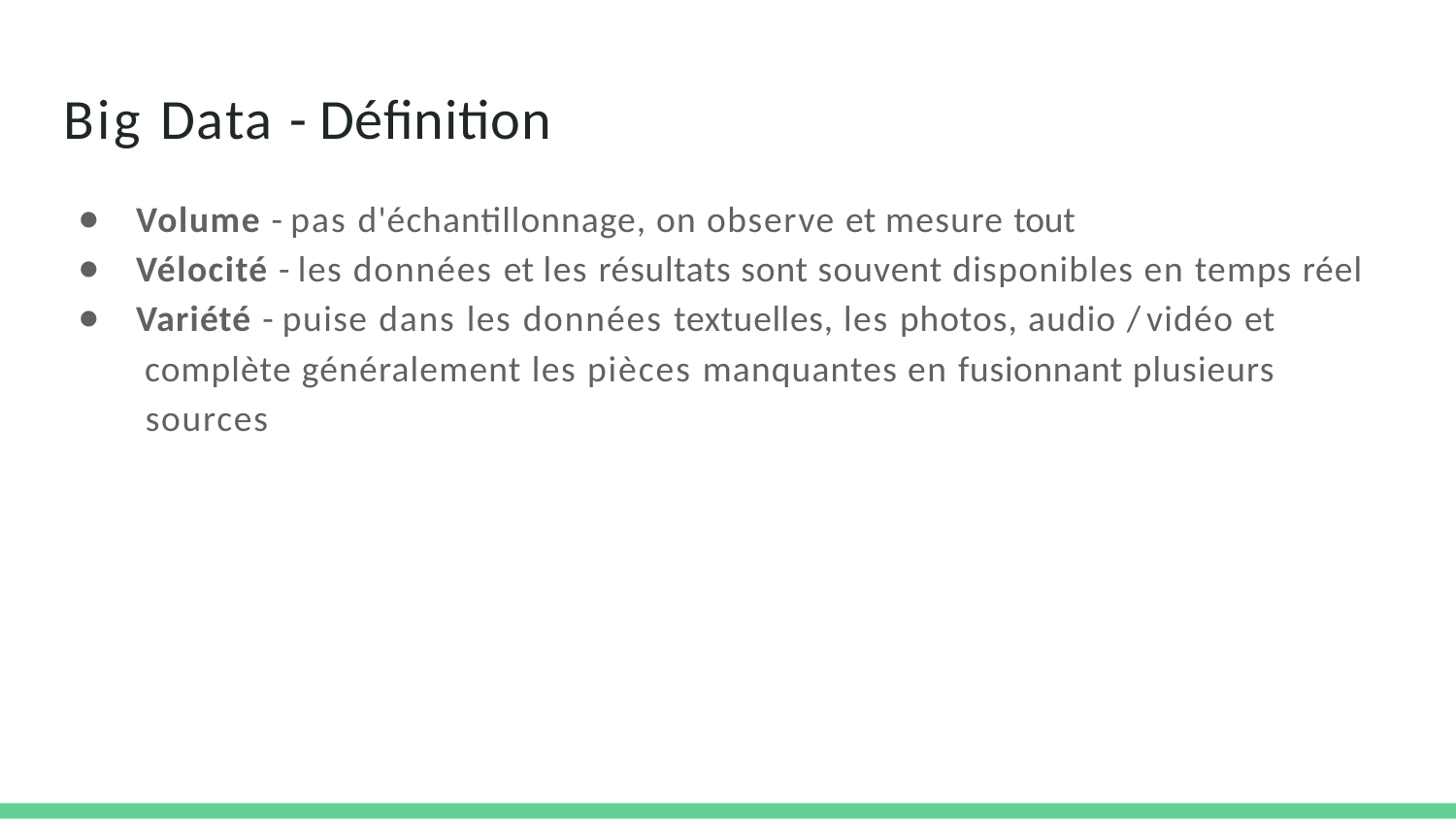

# Big Data - Définition
Volume - pas d'échantillonnage, on observe et mesure tout
Vélocité - les données et les résultats sont souvent disponibles en temps réel
Variété - puise dans les données textuelles, les photos, audio / vidéo et  complète généralement les pièces manquantes en fusionnant plusieurs  sources